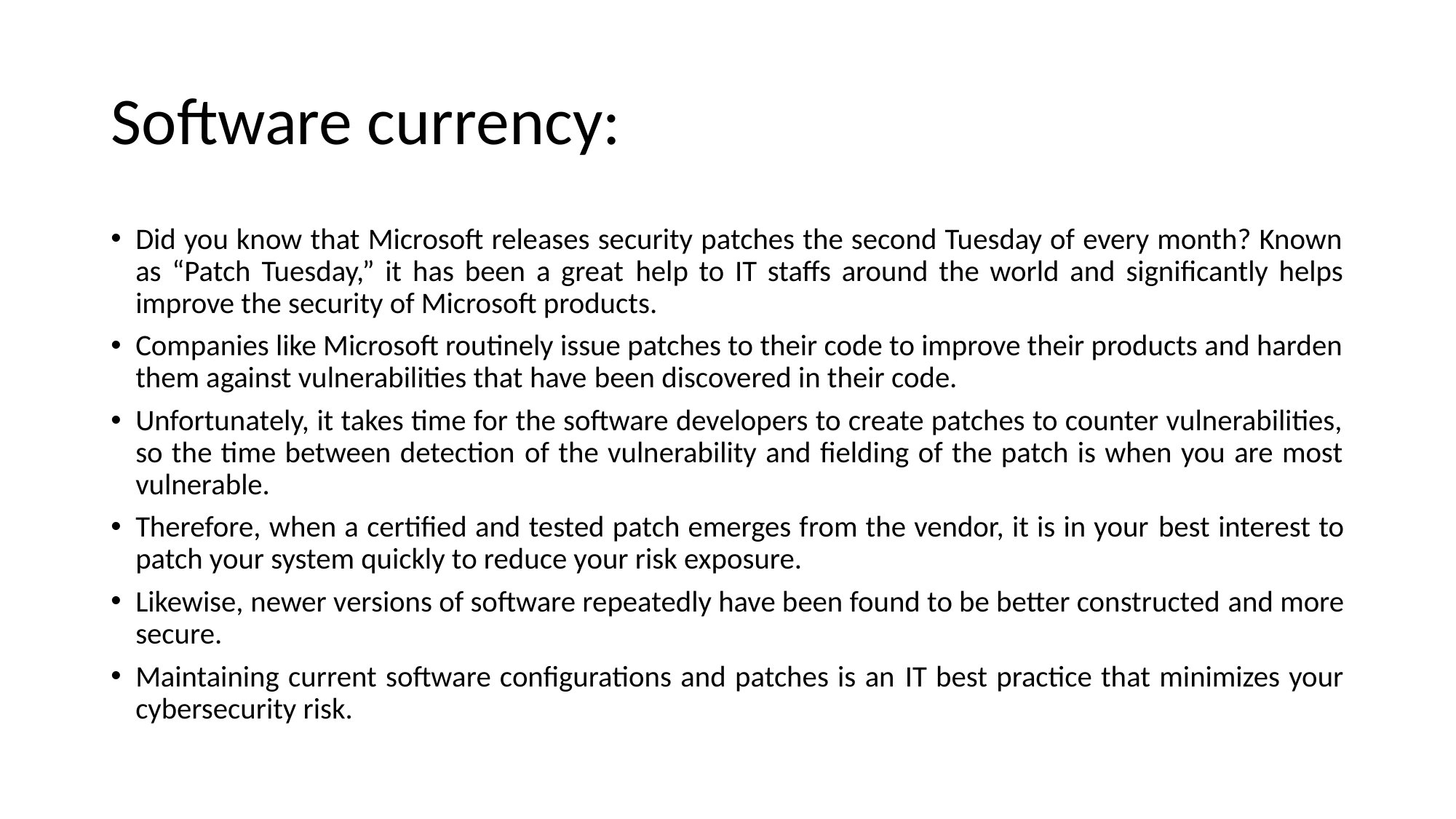

# Software currency:
Did you know that Microsoft releases security patches the second Tuesday of every month? Known as “Patch Tuesday,” it has been a great help to IT staffs around the world and significantly helps improve the security of Microsoft products.
Companies like Microsoft routinely issue patches to their code to improve their products and harden them against vulnerabilities that have been discovered in their code.
Unfortunately, it takes time for the software developers to create patches to counter vulnerabilities, so the time between detection of the vulnerability and fielding of the patch is when you are most vulnerable.
Therefore, when a certified and tested patch emerges from the vendor, it is in your best interest to patch your system quickly to reduce your risk exposure.
Likewise, newer versions of software repeatedly have been found to be better constructed and more secure.
Maintaining current software configurations and patches is an IT best practice that minimizes your cybersecurity risk.